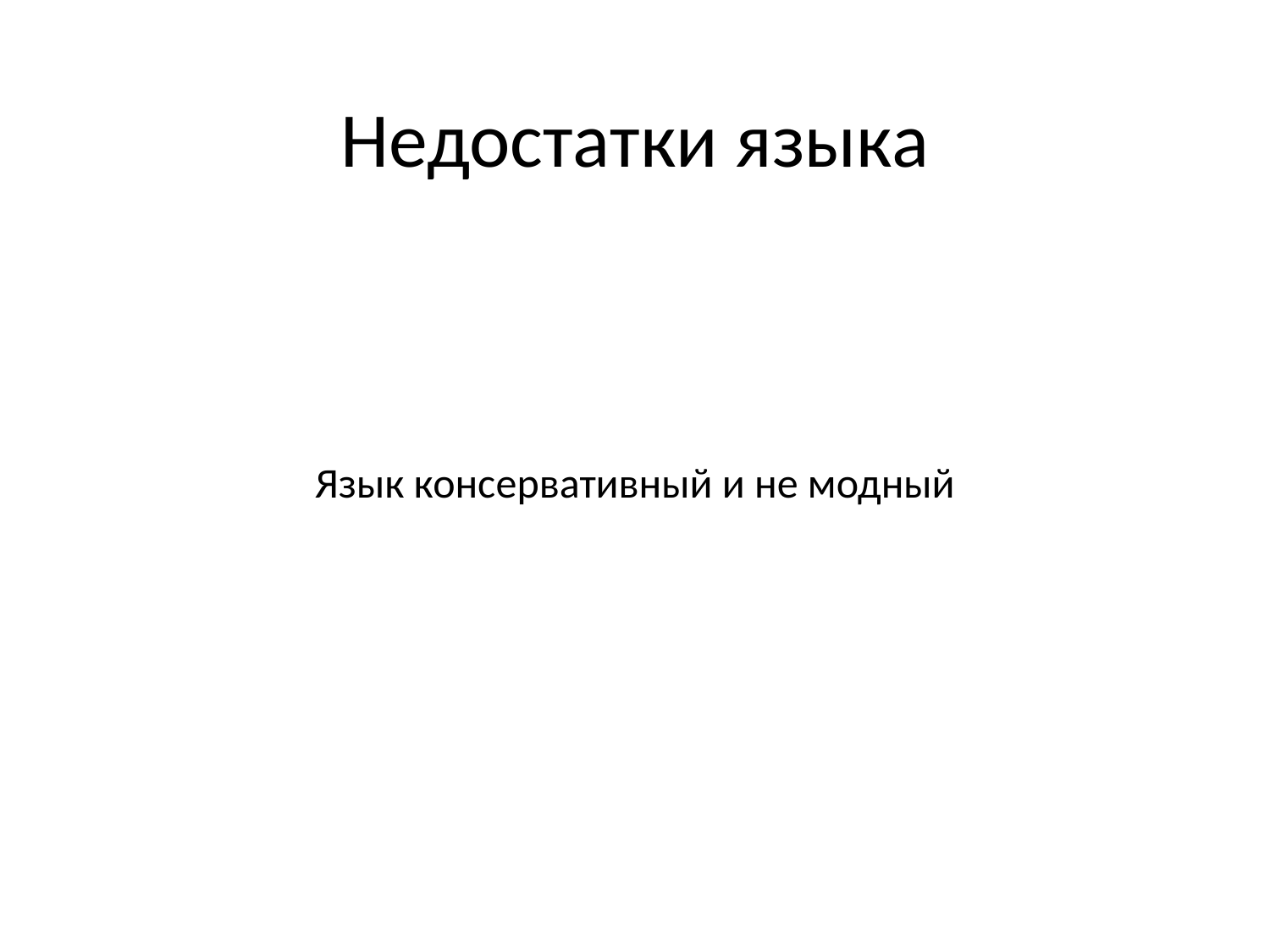

# Недостатки языка
Язык консервативный и не модный